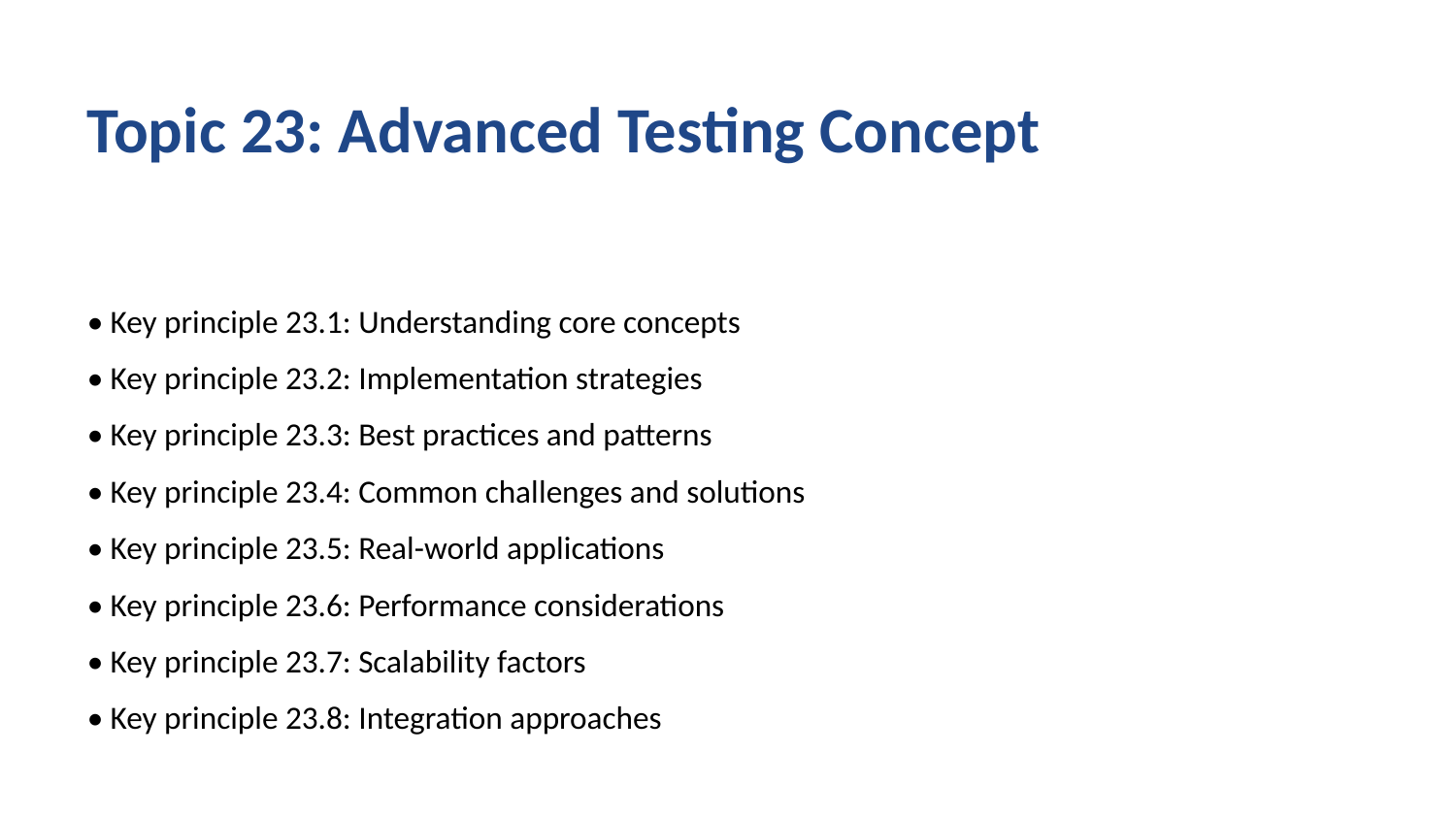

Topic 23: Advanced Testing Concept
• Key principle 23.1: Understanding core concepts
• Key principle 23.2: Implementation strategies
• Key principle 23.3: Best practices and patterns
• Key principle 23.4: Common challenges and solutions
• Key principle 23.5: Real-world applications
• Key principle 23.6: Performance considerations
• Key principle 23.7: Scalability factors
• Key principle 23.8: Integration approaches